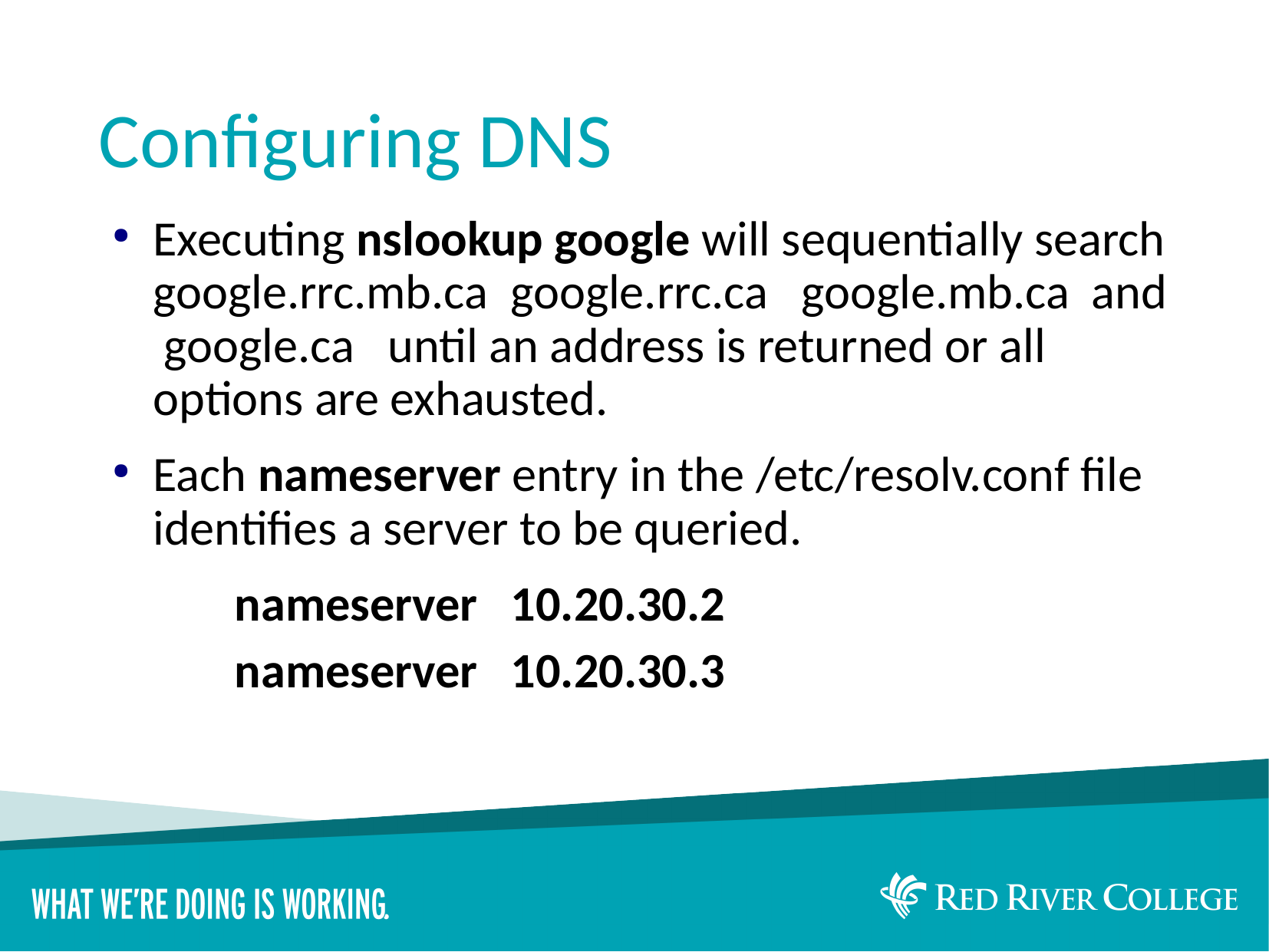

# Configuring DNS
Executing nslookup google will sequentially search google.rrc.mb.ca  google.rrc.ca   google.mb.ca  and  google.ca   until an address is returned or all options are exhausted.
Each nameserver entry in the /etc/resolv.conf file identifies a server to be queried.
nameserver   10.20.30.2
nameserver   10.20.30.3